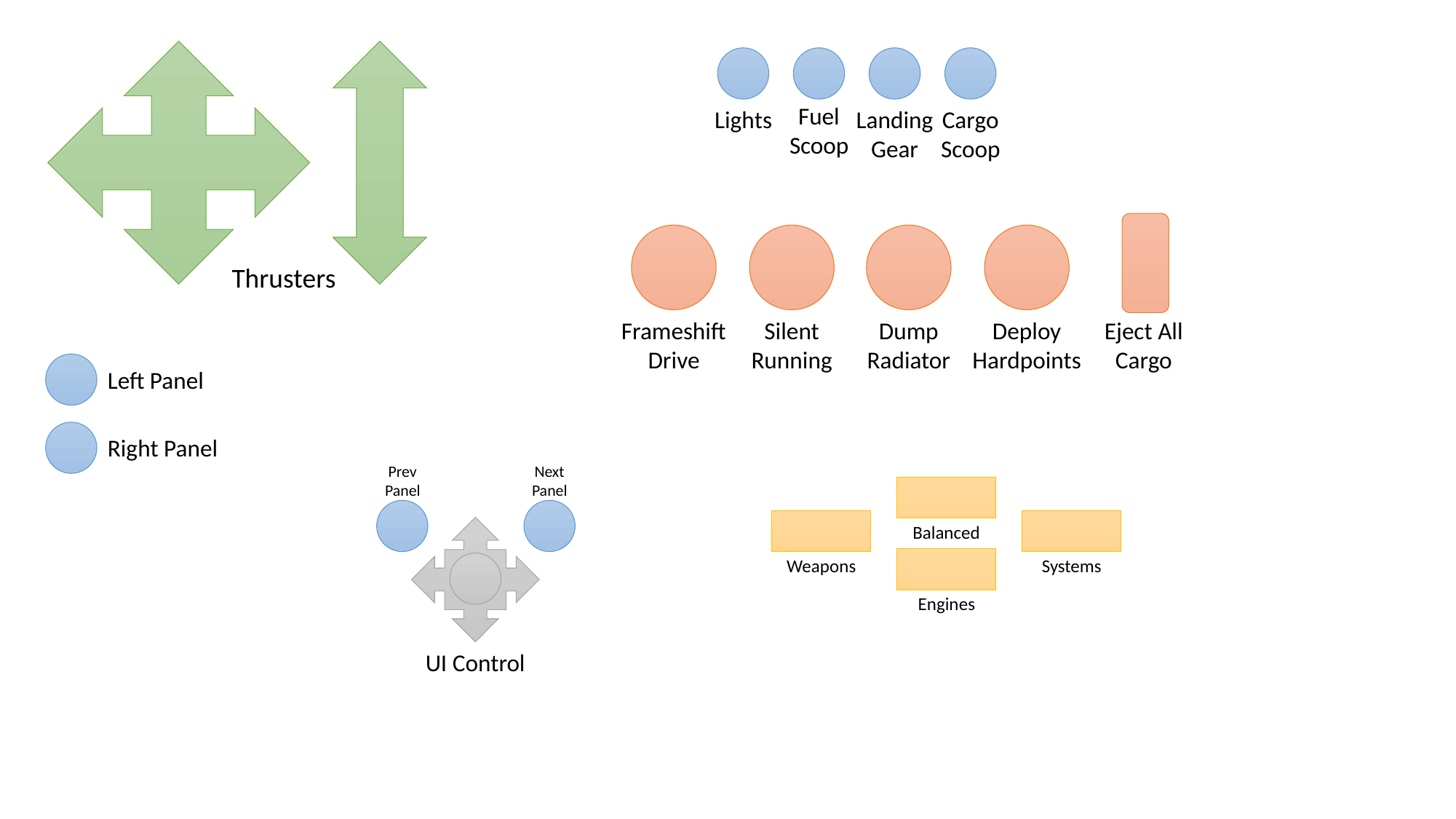

Fuel
Scoop
Cargo
Scoop
Lights
Landing
Gear

Thrusters
Silent
Running
Dump
Radiator
Deploy
Hardpoints
Eject All
Cargo
Frameshift
Drive

Left Panel

Right Panel
Prev
Panel
Next
Panel

Balanced

Weapons
Systems

Engines
UI Control